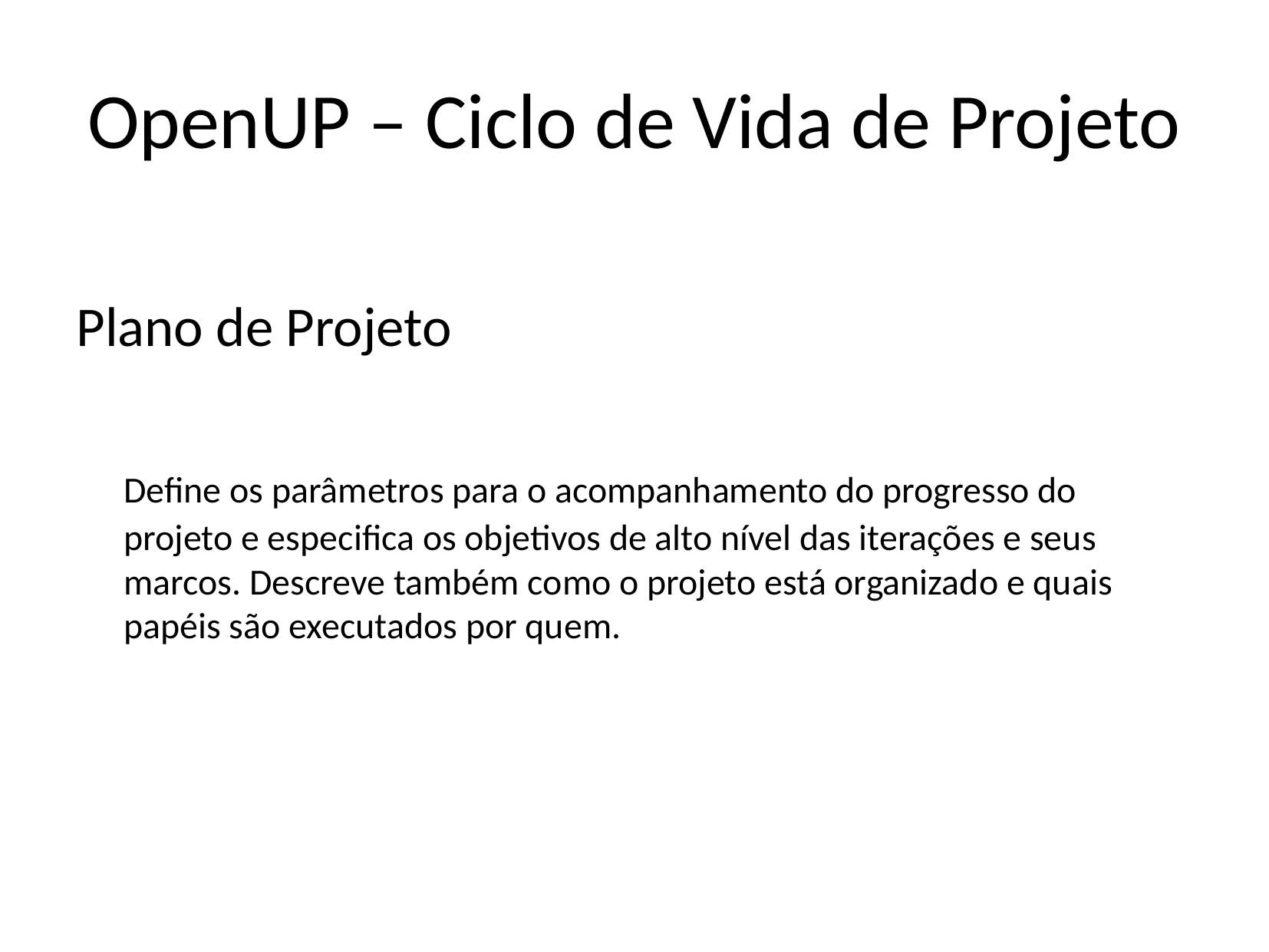

# OpenUP – Ciclo de Vida de Projeto

Plano de Projeto

	Define os parâmetros para o acompanhamento do progresso do projeto e especifica os objetivos de alto nível das iterações e seus marcos. Descreve também como o projeto está organizado e quais papéis são executados por quem.